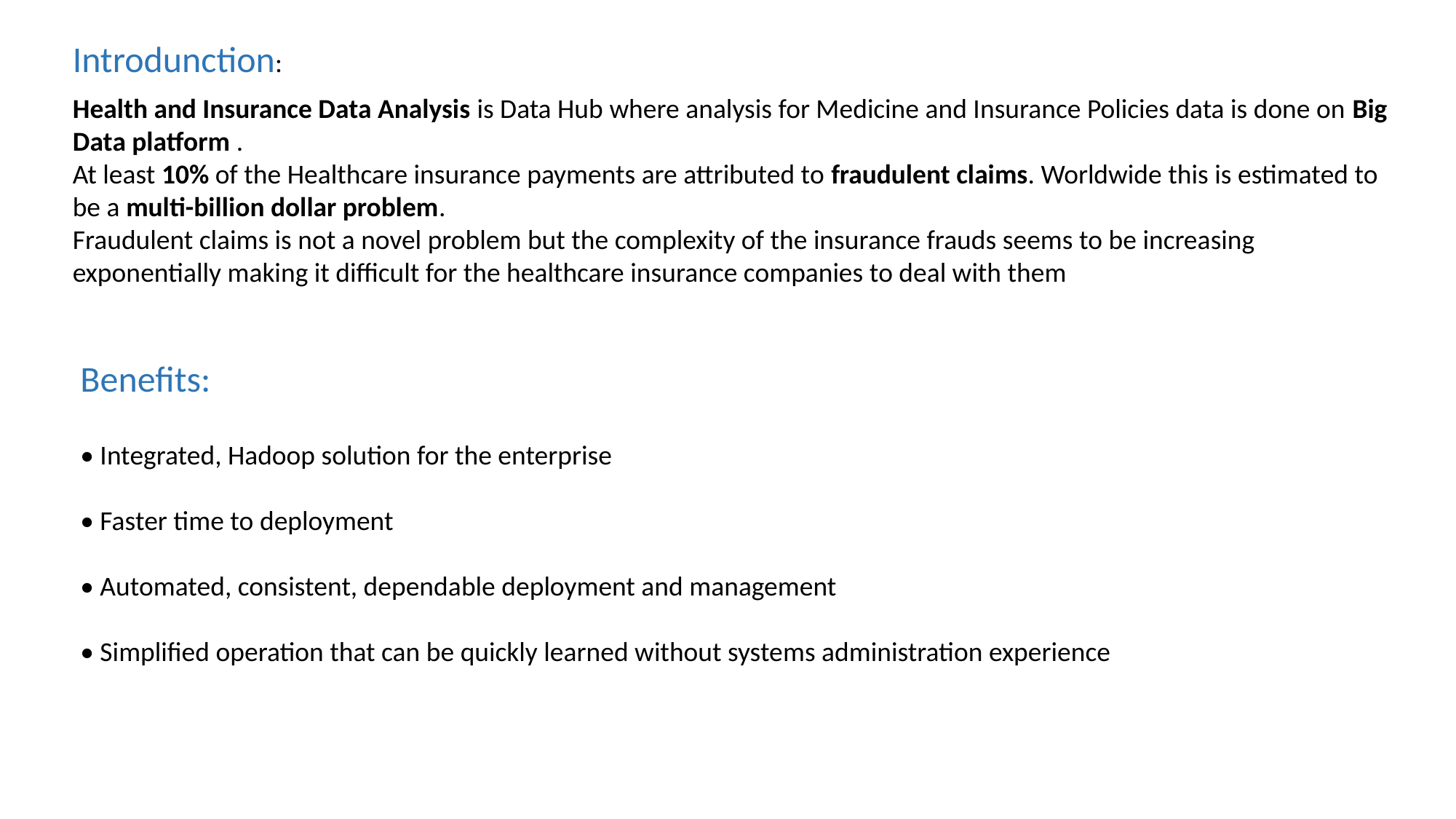

Introdunction:
Health and Insurance Data Analysis is Data Hub where analysis for Medicine and Insurance Policies data is done on Big Data platform .
At least 10% of the Healthcare insurance payments are attributed to fraudulent claims. Worldwide this is estimated to be a multi-billion dollar problem.
Fraudulent claims is not a novel problem but the complexity of the insurance frauds seems to be increasing exponentially making it difficult for the healthcare insurance companies to deal with them
Benefits:
• Integrated, Hadoop solution for the enterprise

• Faster time to deployment

• Automated, consistent, dependable deployment and management

• Simplified operation that can be quickly learned without systems administration experience